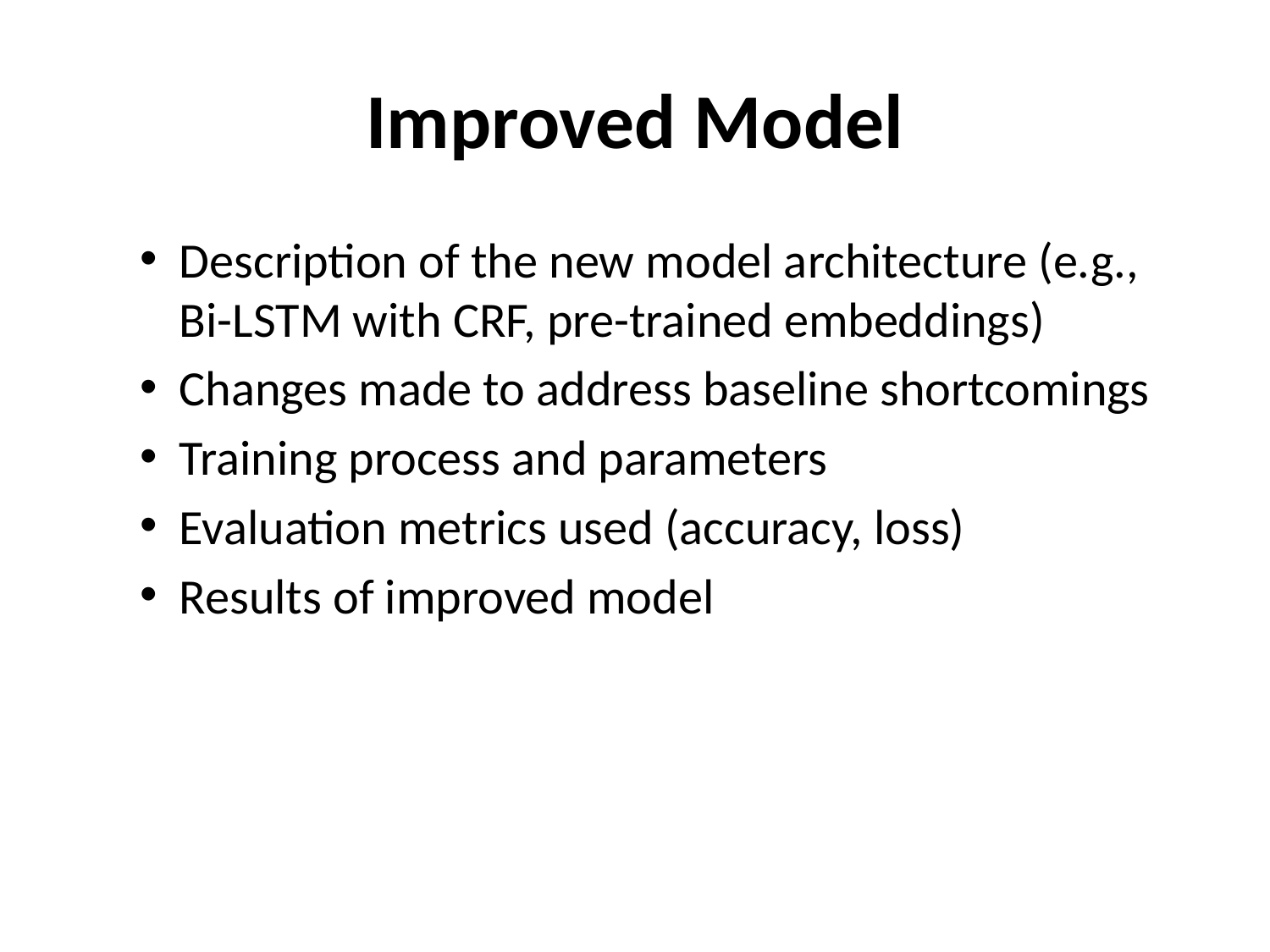

# Improved Model
Description of the new model architecture (e.g., Bi-LSTM with CRF, pre-trained embeddings)
Changes made to address baseline shortcomings
Training process and parameters
Evaluation metrics used (accuracy, loss)
Results of improved model